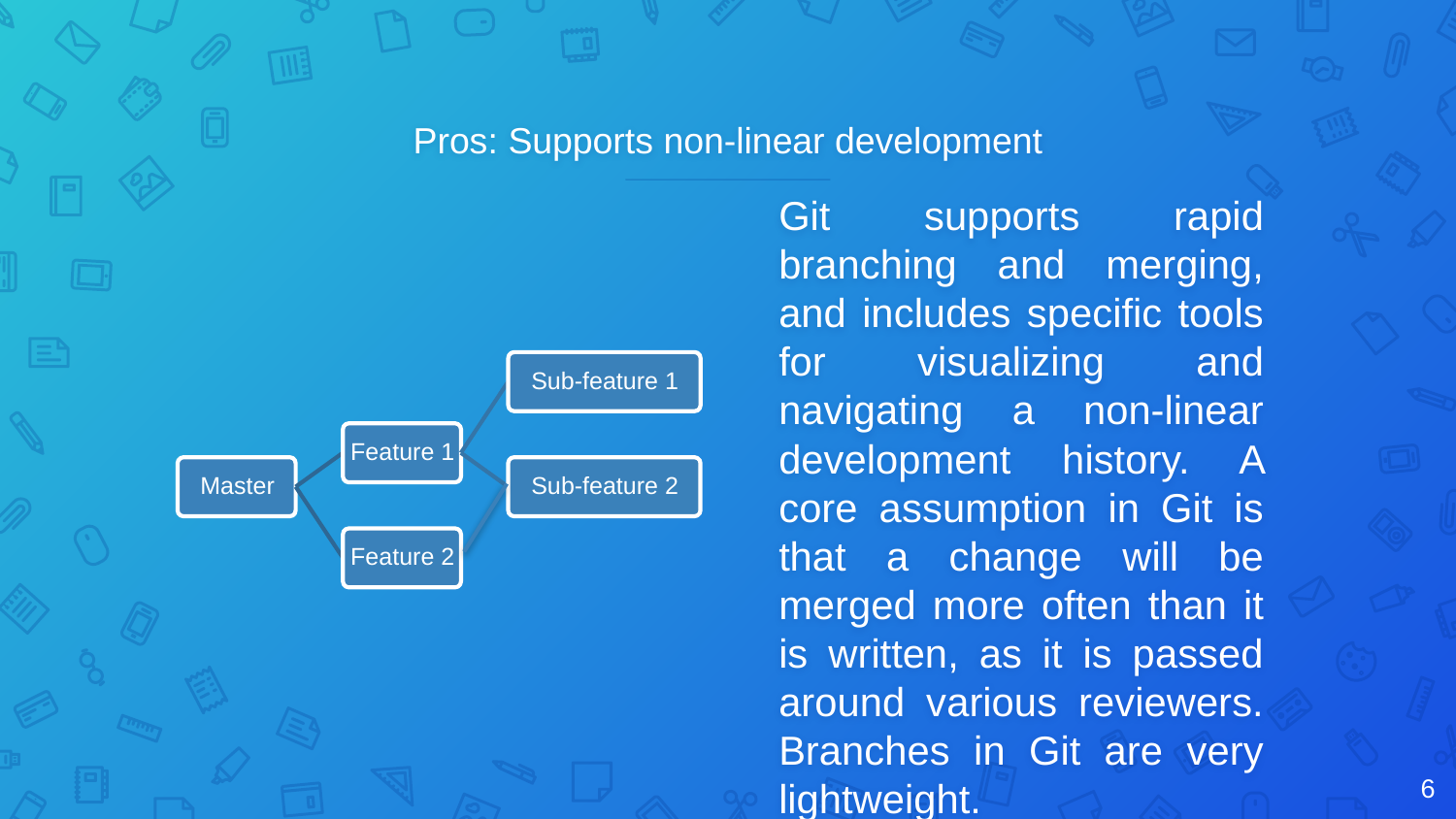

# Pros: Supports non-linear development
Git supports rapid branching and merging, and includes specific tools for visualizing and navigating a non-linear development history. A core assumption in Git is that a change will be merged more often than it is written, as it is passed around various reviewers. Branches in Git are very lightweight.
Master

Feature 1

Sub-feature 1

Sub-feature 2

Feature 2
6